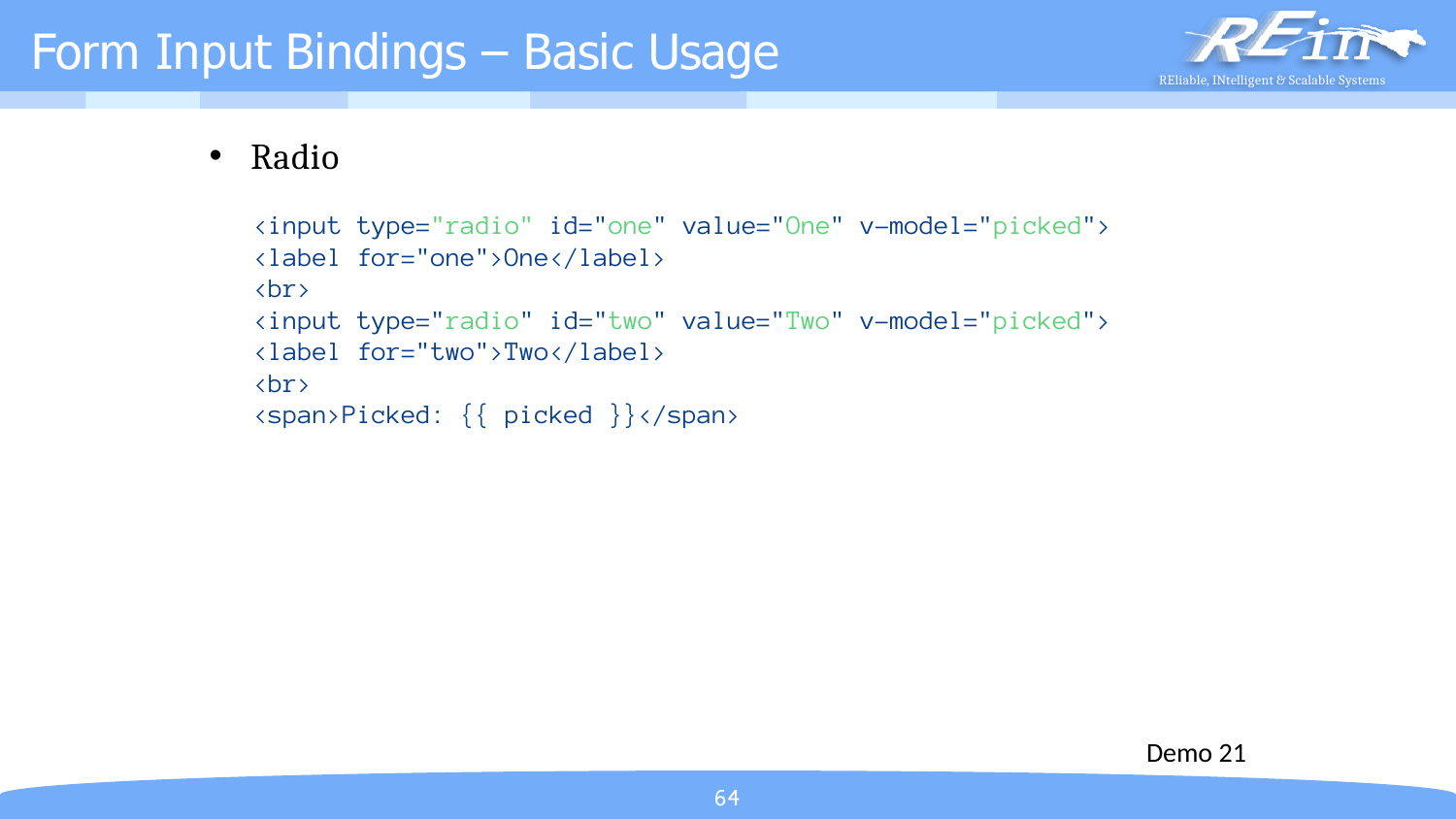

# Form Input Bindings – Basic Usage
Radio

   <input type="radio" id="one" value="One" v-model="picked">
   <label for="one">One</label>
   <br>
   <input type="radio" id="two" value="Two" v-model="picked">
   <label for="two">Two</label>
   <br>
   <span>Picked: {{ picked }}</span>
Demo 21
64